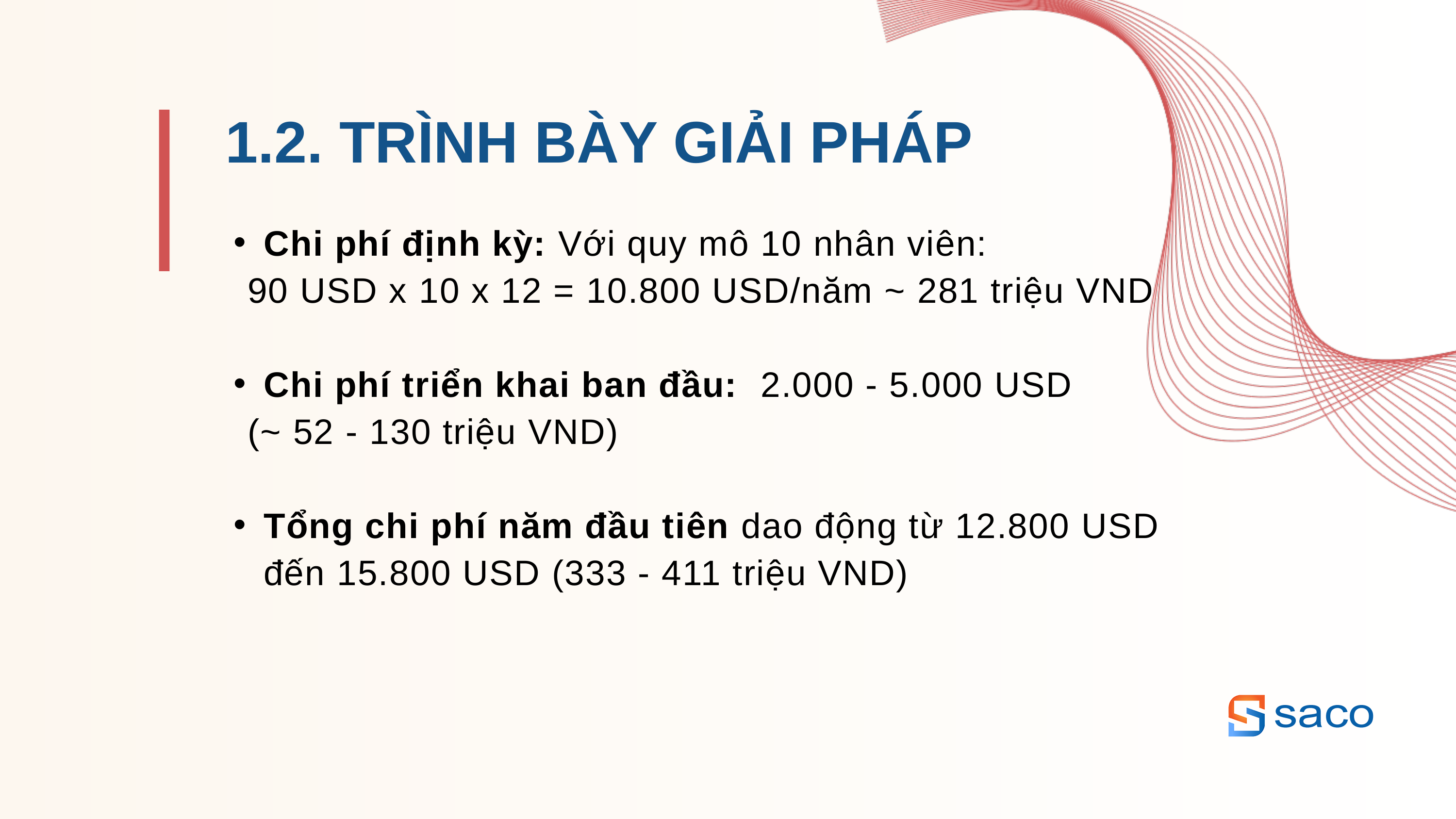

1.2. TRÌNH BÀY GIẢI PHÁP
Chi phí định kỳ: Với quy mô 10 nhân viên:
    90 USD x 10 x 12 = 10.800 USD/năm ~ 281 triệu VND

Chi phí triển khai ban đầu:  2.000 - 5.000 USD
    (~ 52 - 130 triệu VND)

Tổng chi phí năm đầu tiên dao động từ 12.800 USD đến 15.800 USD (333 - 411 triệu VND)